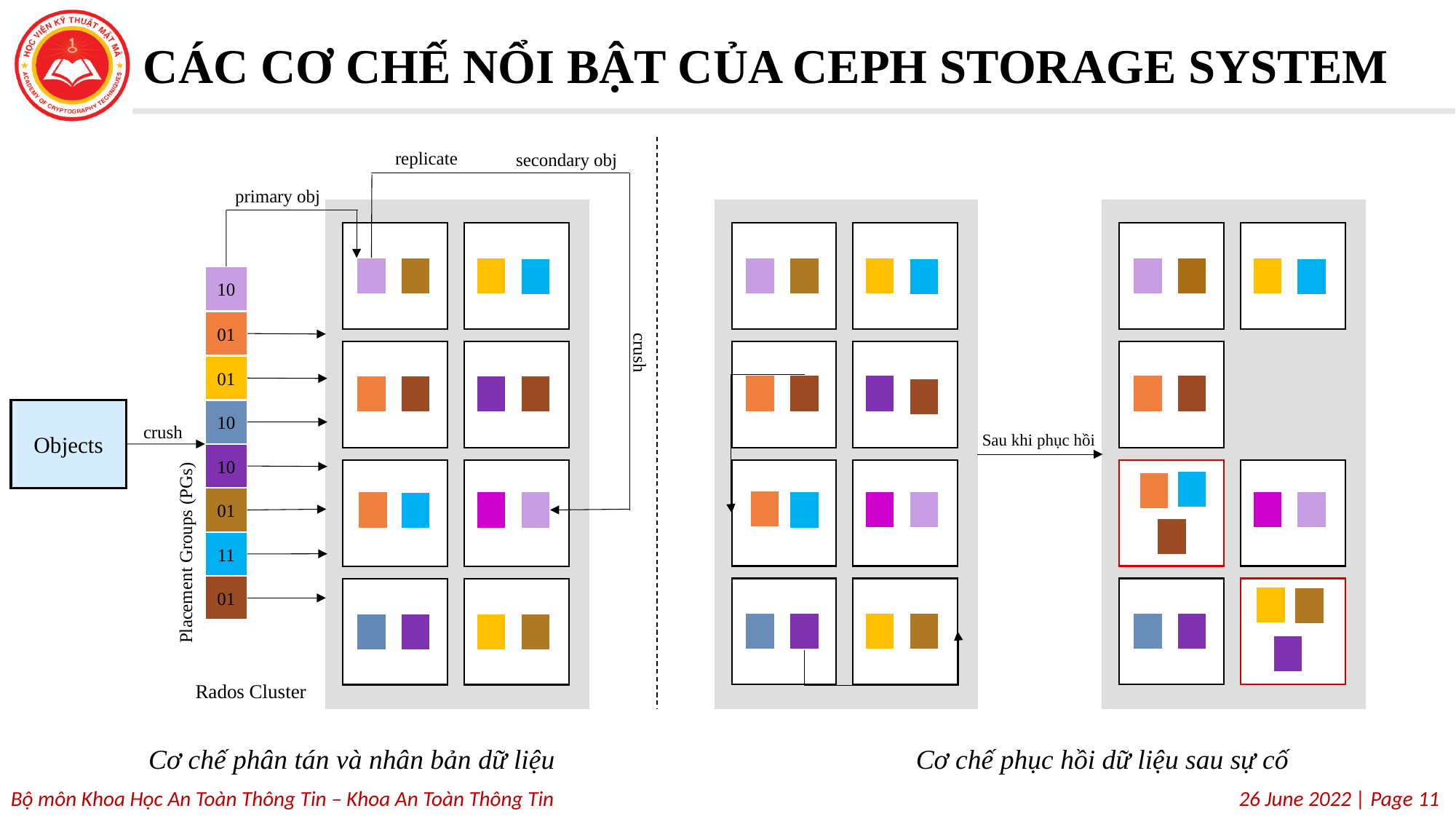

# CÁC CƠ CHẾ NỔI BẬT CỦA CEPH STORAGE SYSTEM
replicate
secondary obj
primary obj

10
01
crush

01

Objects
10
crush
Sau khi phục hồi
10

01

11
Placement Groups (PGs)
01

Rados Cluster
Cơ chế phục hồi dữ liệu sau sự cố

Cơ chế phân tán và nhân bản dữ liệu